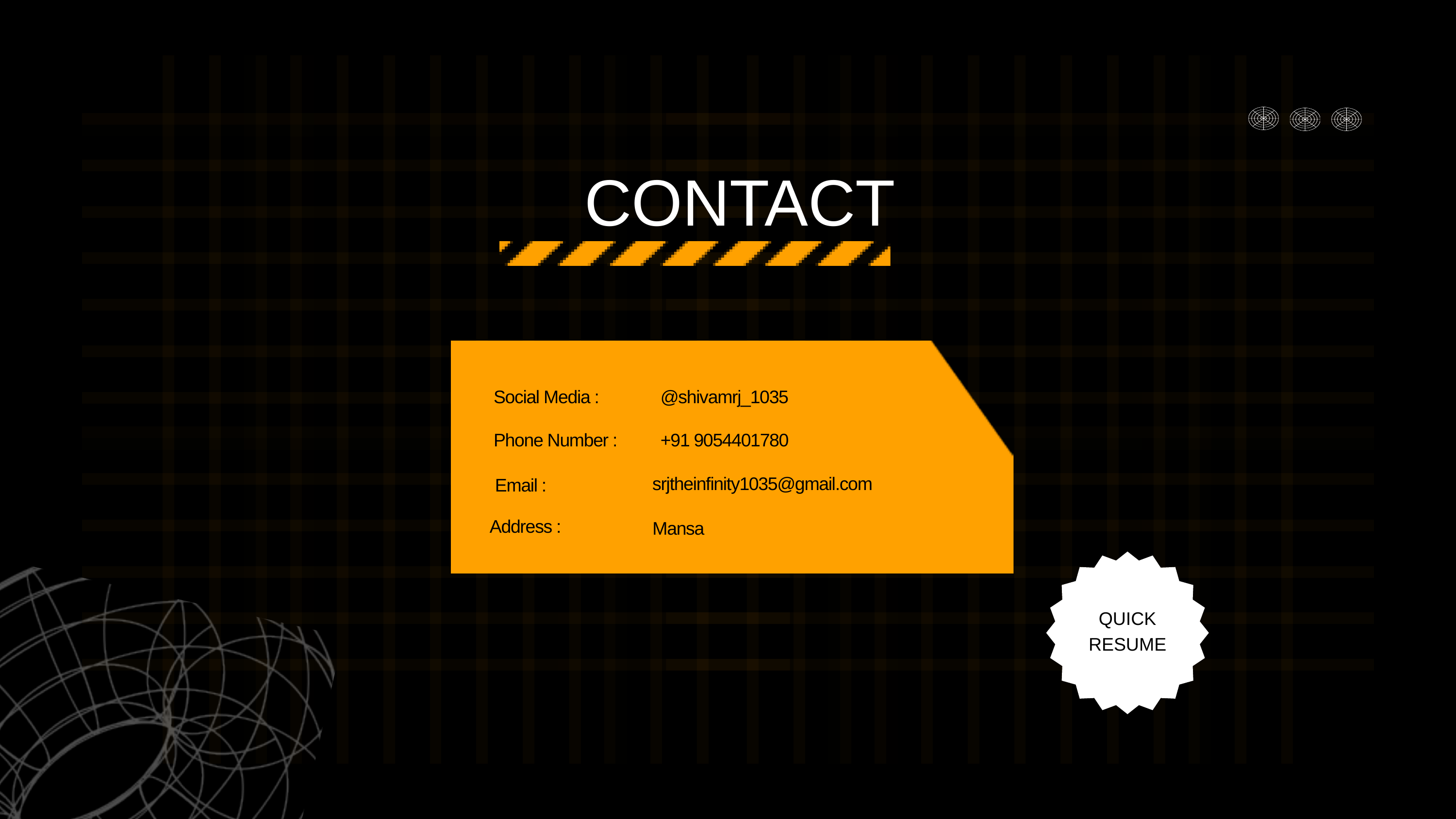

CONTACT

Social Media :
@shivamrj_1035
Phone Number :
+91 9054401780
srjtheinfinity1035@gmail.com

Email :
 Address :
 Mansa

QUICK
RESUME